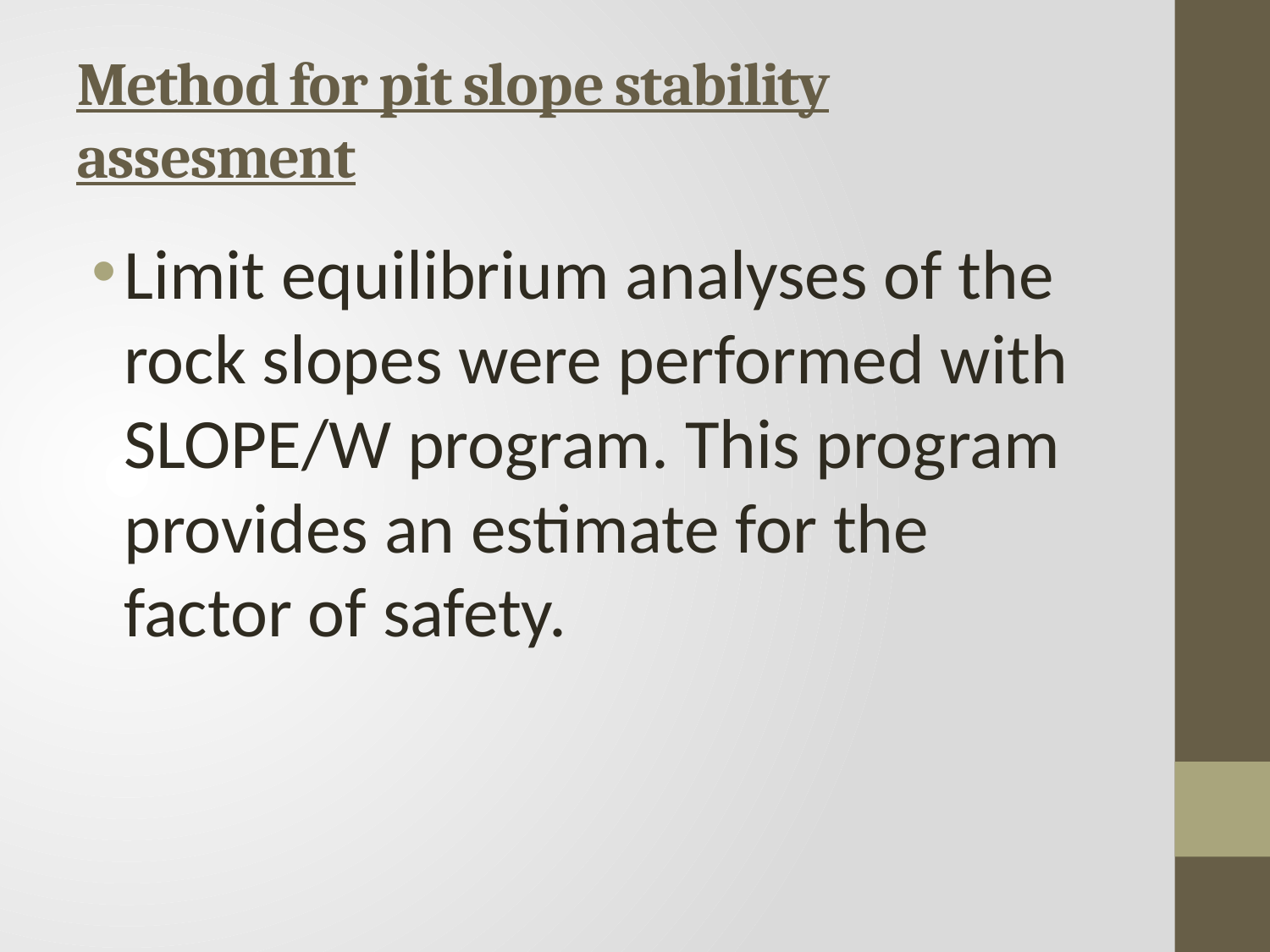

# Method for pit slope stability assesment
Limit equilibrium analyses of the rock slopes were performed with SLOPE/W program. This program provides an estimate for the factor of safety.